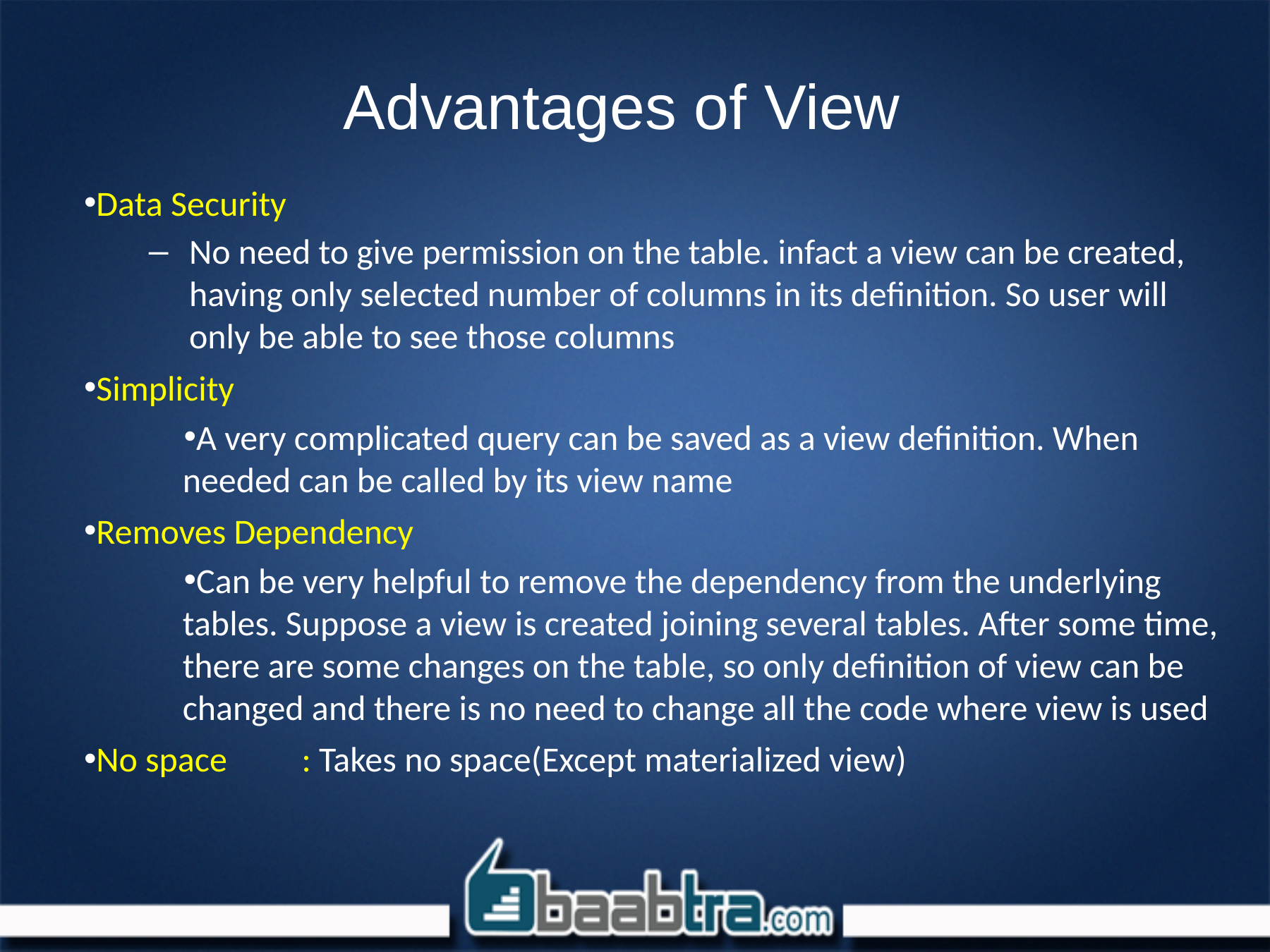

# Advantages of View
Data Security
No need to give permission on the table. infact a view can be created, having only selected number of columns in its definition. So user will only be able to see those columns
Simplicity
A very complicated query can be saved as a view definition. When needed can be called by its view name
Removes Dependency
Can be very helpful to remove the dependency from the underlying tables. Suppose a view is created joining several tables. After some time, there are some changes on the table, so only definition of view can be changed and there is no need to change all the code where view is used
No space	: Takes no space(Except materialized view)